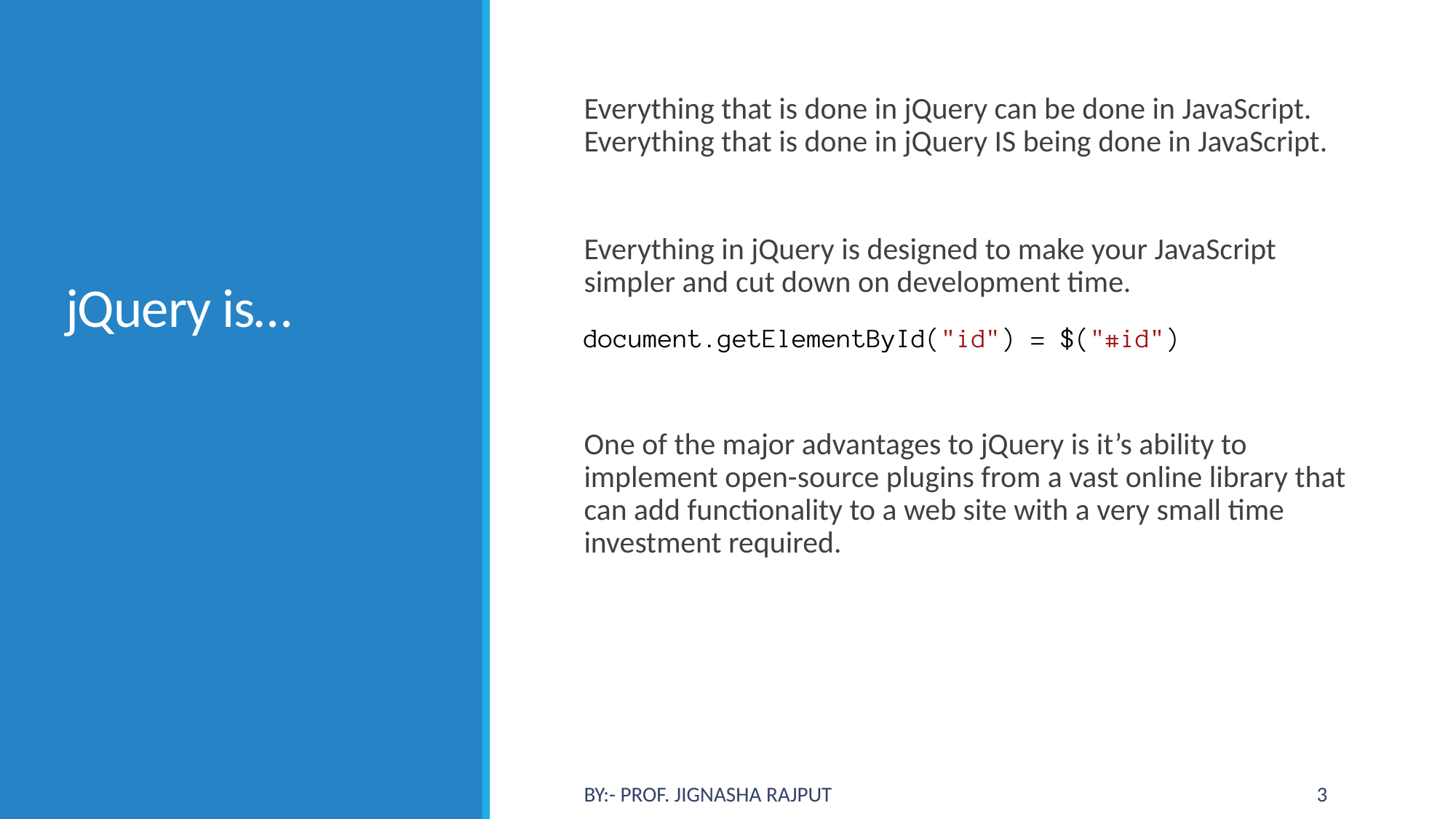

# jQuery is…
Everything that is done in jQuery can be done in JavaScript.
Everything that is done in jQuery IS being done in JavaScript.

Everything in jQuery is designed to make your JavaScript simpler and cut down on development time.

One of the major advantages to jQuery is it’s ability to implement open-source plugins from a vast online library that can add functionality to a web site with a very small time investment required.
document.getElementById("id") = $("#id")
By:- Prof. Jignasha Rajput
3